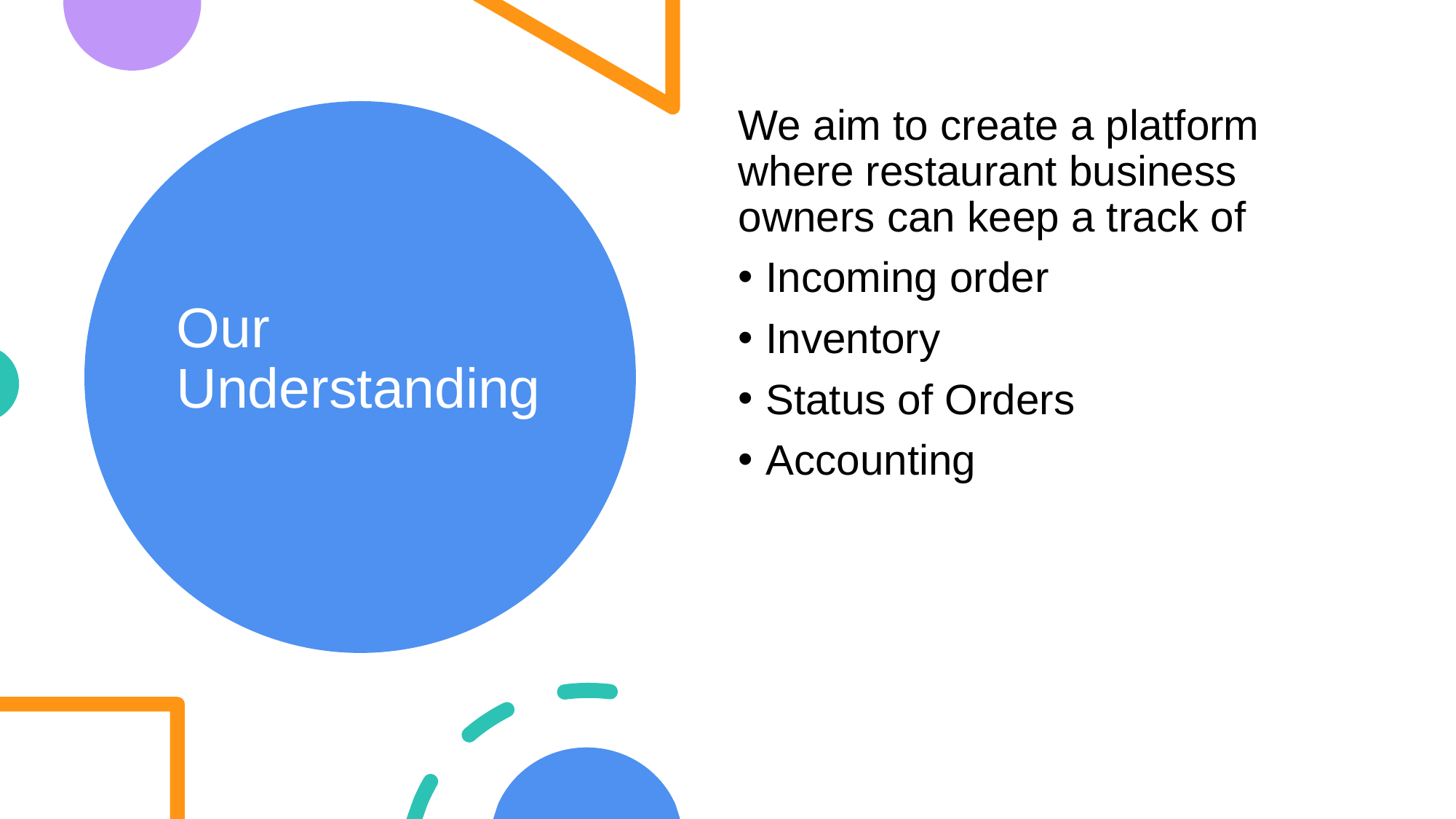

We aim to create a platform where restaurant business owners can keep a track of
Incoming order
Inventory
Status of Orders
Accounting

# Our Understanding